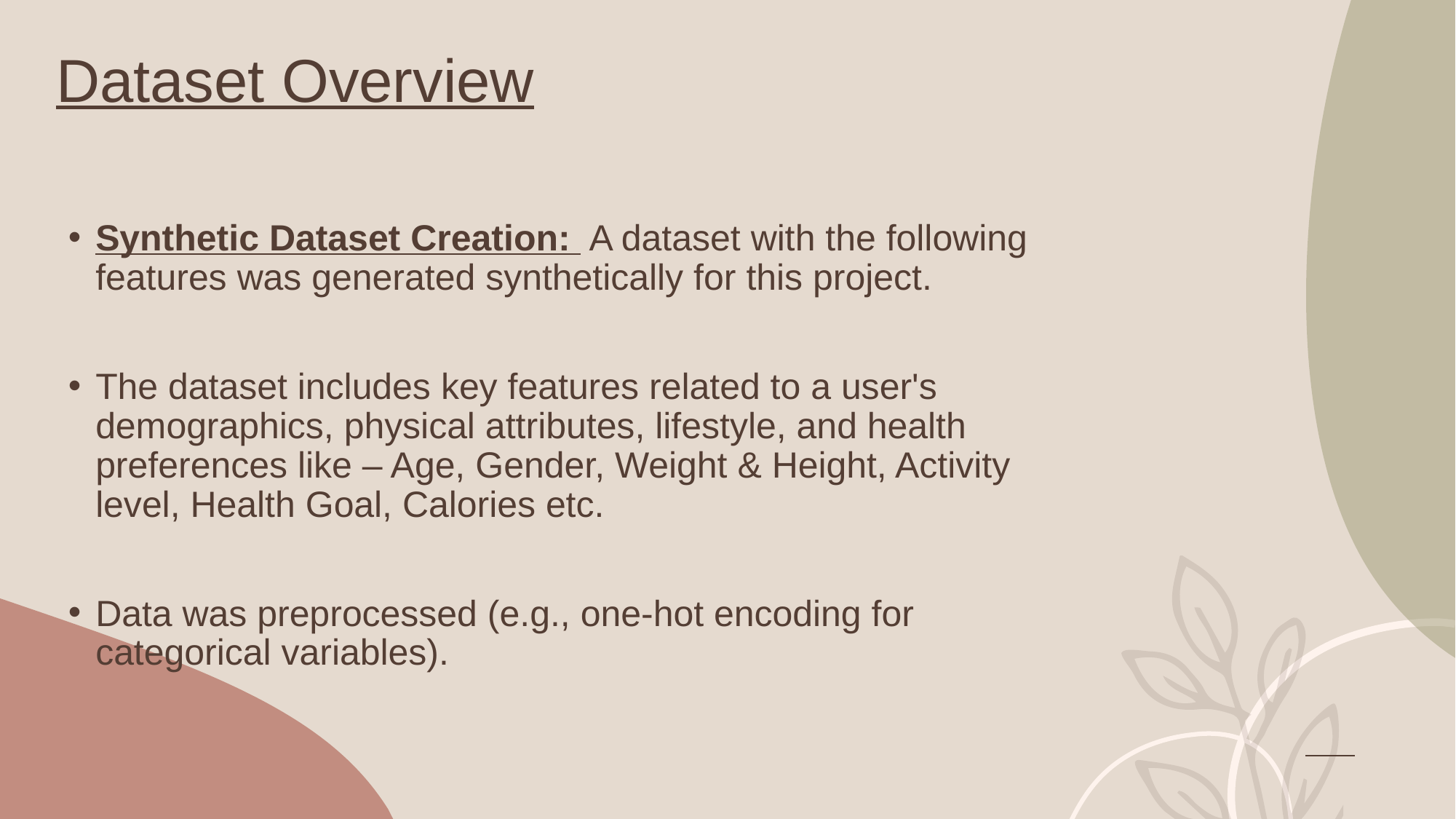

# Dataset Overview
Synthetic Dataset Creation:  A dataset with the following features was generated synthetically for this project.

The dataset includes key features related to a user's demographics, physical attributes, lifestyle, and health preferences like – Age, Gender, Weight & Height, Activity level, Health Goal, Calories etc.

Data was preprocessed (e.g., one-hot encoding for categorical variables).